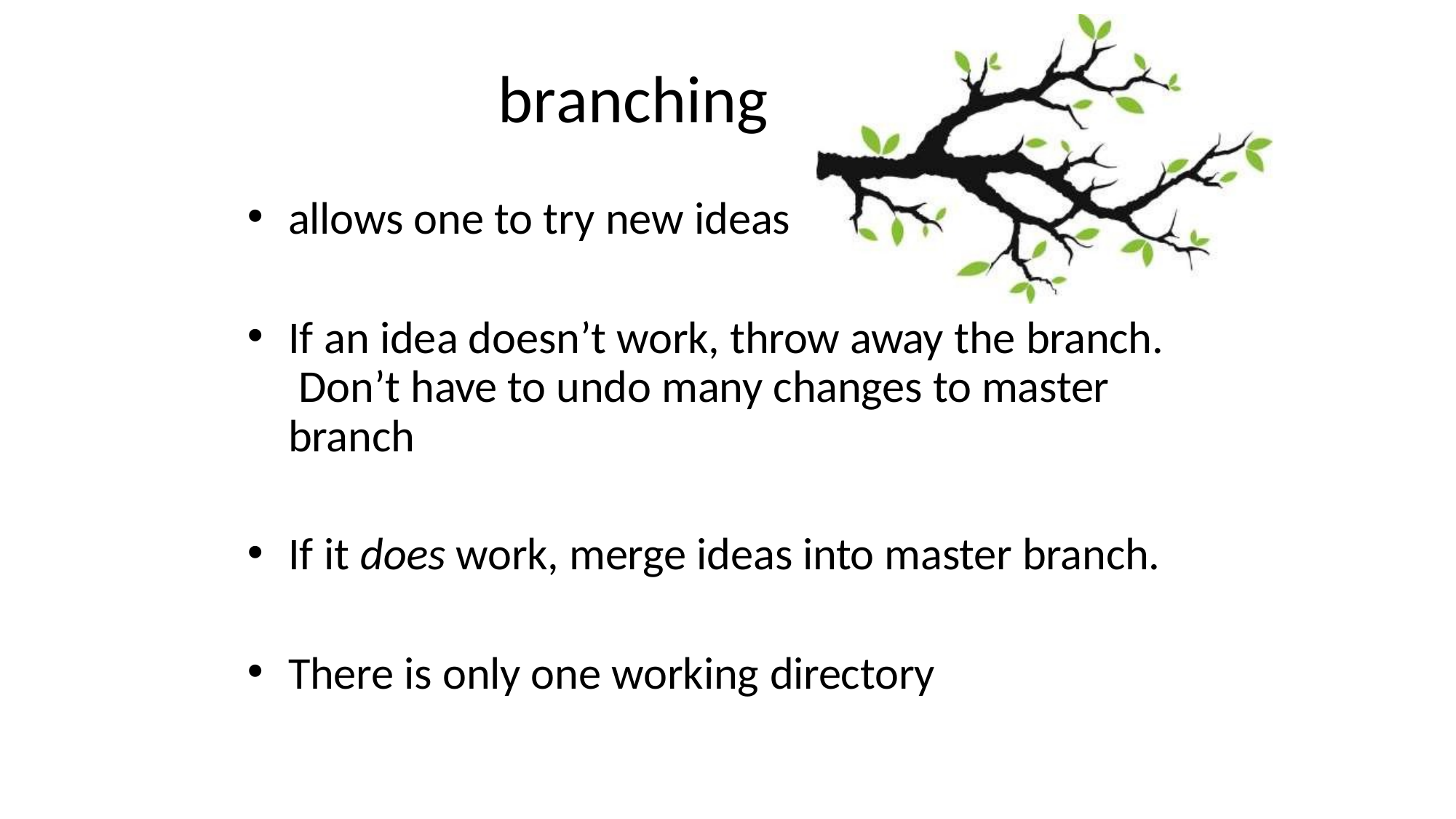

# branching
allows one to try new ideas

If an idea doesn’t work, throw away the branch.  Don’t have to undo many changes to master  branch

If it does work, merge ideas into master branch.

There is only one working directory